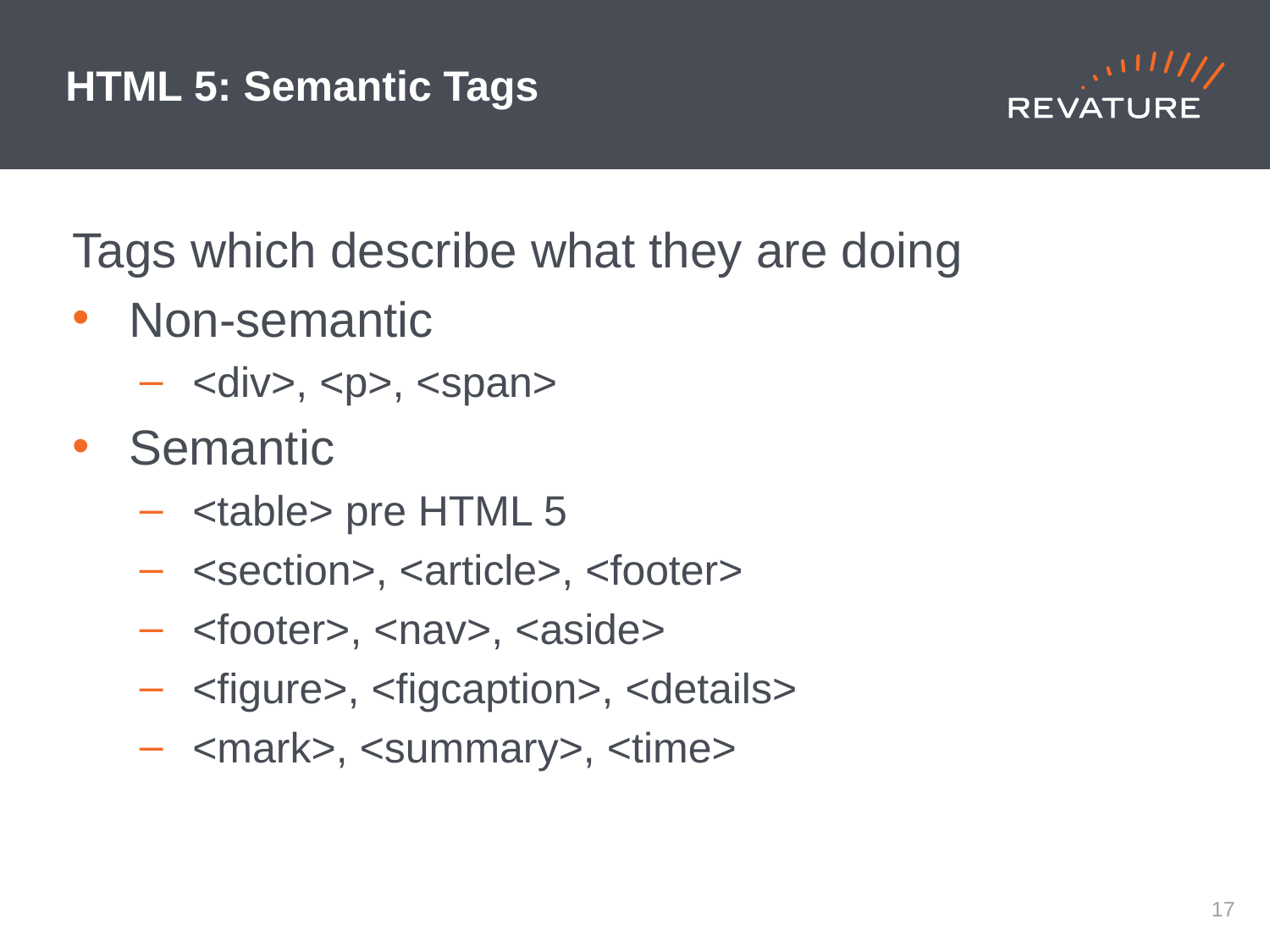

# HTML 5: Semantic Tags
Tags which describe what they are doing
Non-semantic
<div>, <p>, <span>
Semantic
<table> pre HTML 5
<section>, <article>, <footer>
<footer>, <nav>, <aside>
<figure>, <figcaption>, <details>
<mark>, <summary>, <time>
17